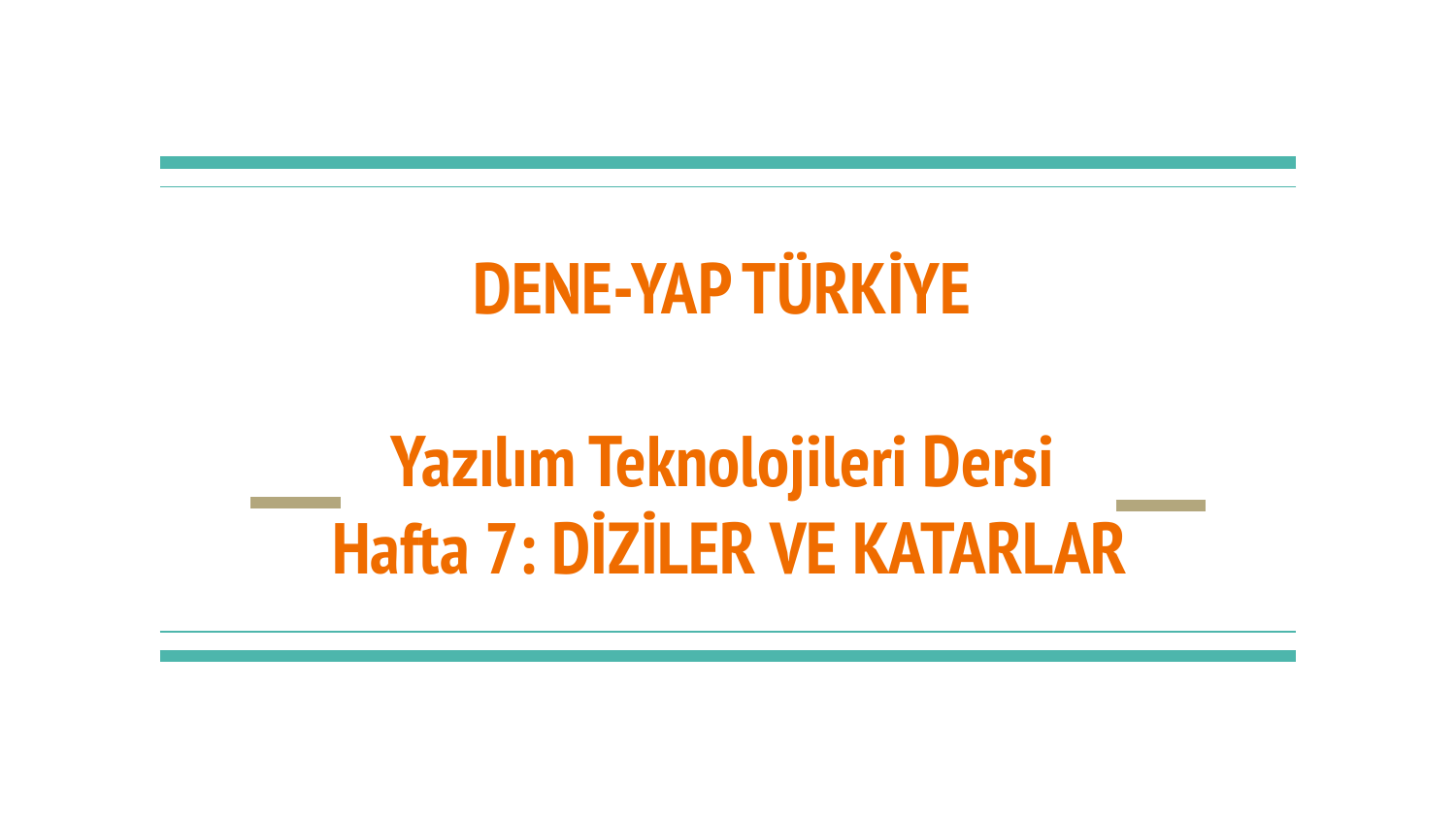

# DENE-YAP TÜRKİYE

Yazılım Teknolojileri Dersi
Hafta 7: DİZİLER VE KATARLAR